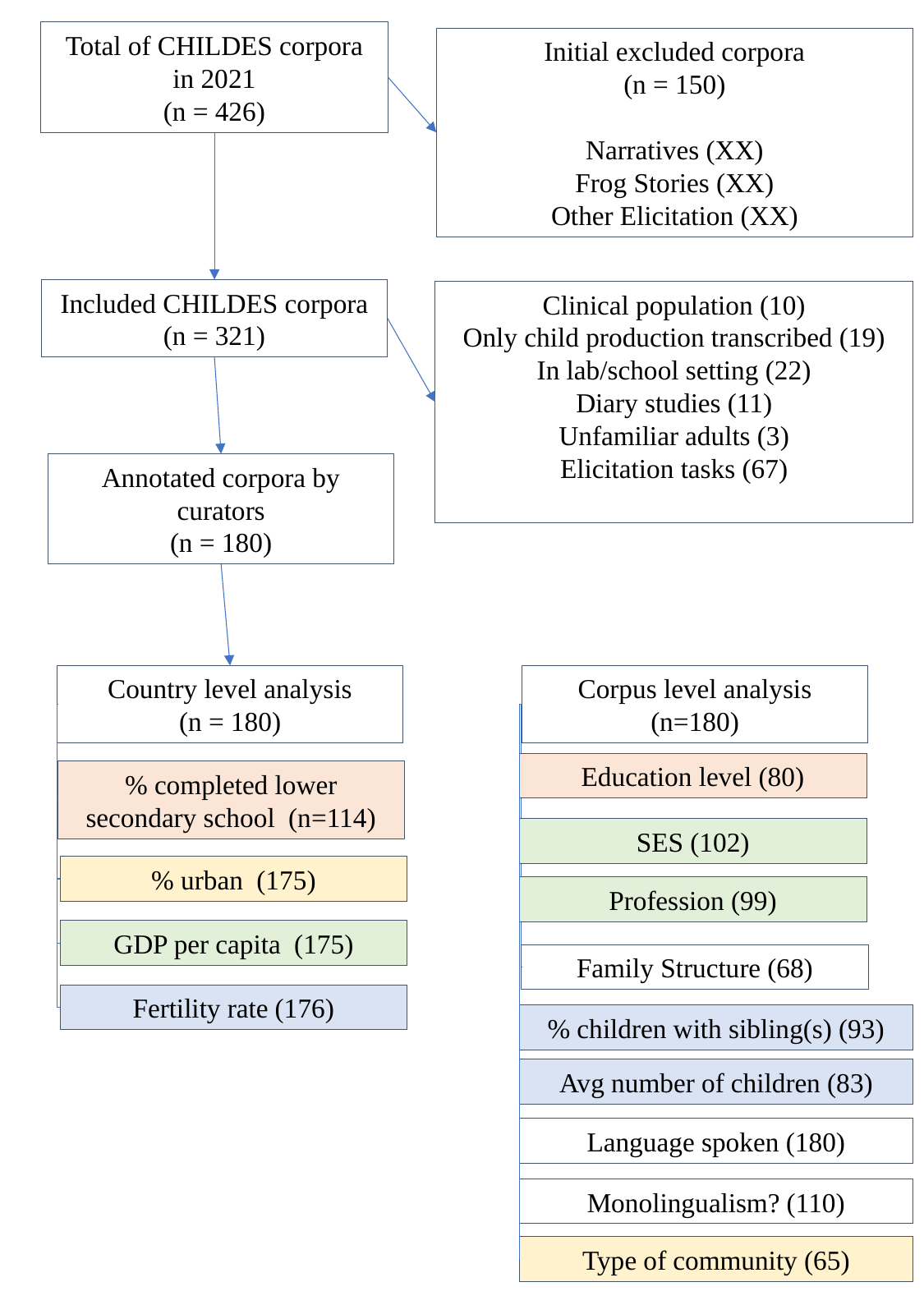

Total of CHILDES corpora in 2021
(n = 426)
Initial excluded corpora
(n = 150)
Narratives (XX)
Frog Stories (XX)
Other Elicitation (XX)
Included CHILDES corpora
(n = 321)
Clinical population (10)
Only child production transcribed (19)
In lab/school setting (22)
Diary studies (11)
Unfamiliar adults (3)
Elicitation tasks (67)

Annotated corpora by curators
(n = 180)
Country level analysis
(n = 180)
Corpus level analysis
(n=180)
Education level (80)
% completed lower secondary school  (n=114)
SES (102)
% urban  (175)
Profession (99)
GDP per capita  (175)
Family Structure (68)
Fertility rate (176)
% children with sibling(s) (93)
Avg number of children (83)
Language spoken (180)
Monolingualism? (110)
Type of community (65)